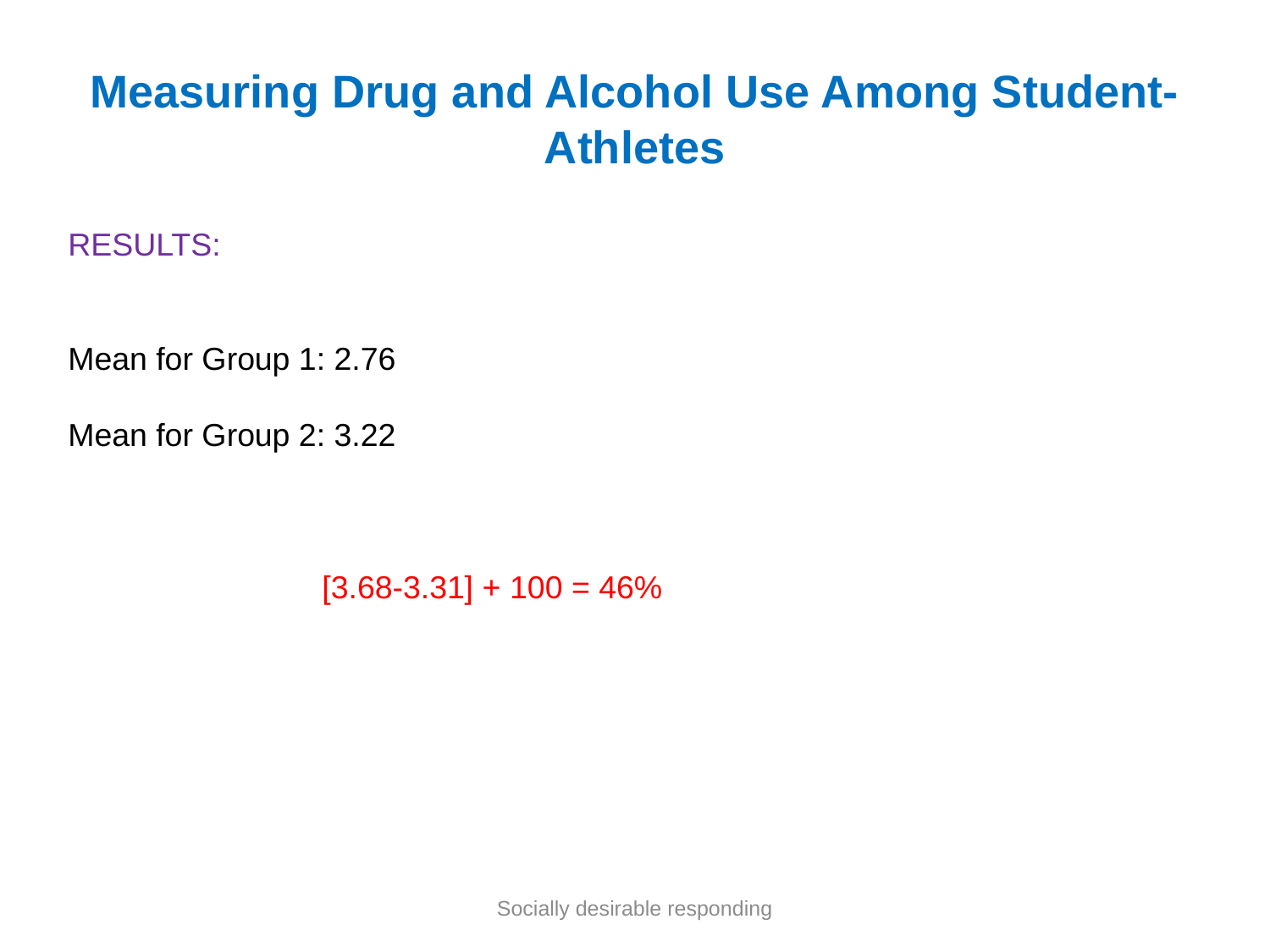

# Measuring Drug and Alcohol Use Among Student-Athletes
RESULTS:

Mean for Group 1: 2.76

Mean for Group 2: 3.22

		[3.68-3.31] + 100 = 46%

Socially desirable responding